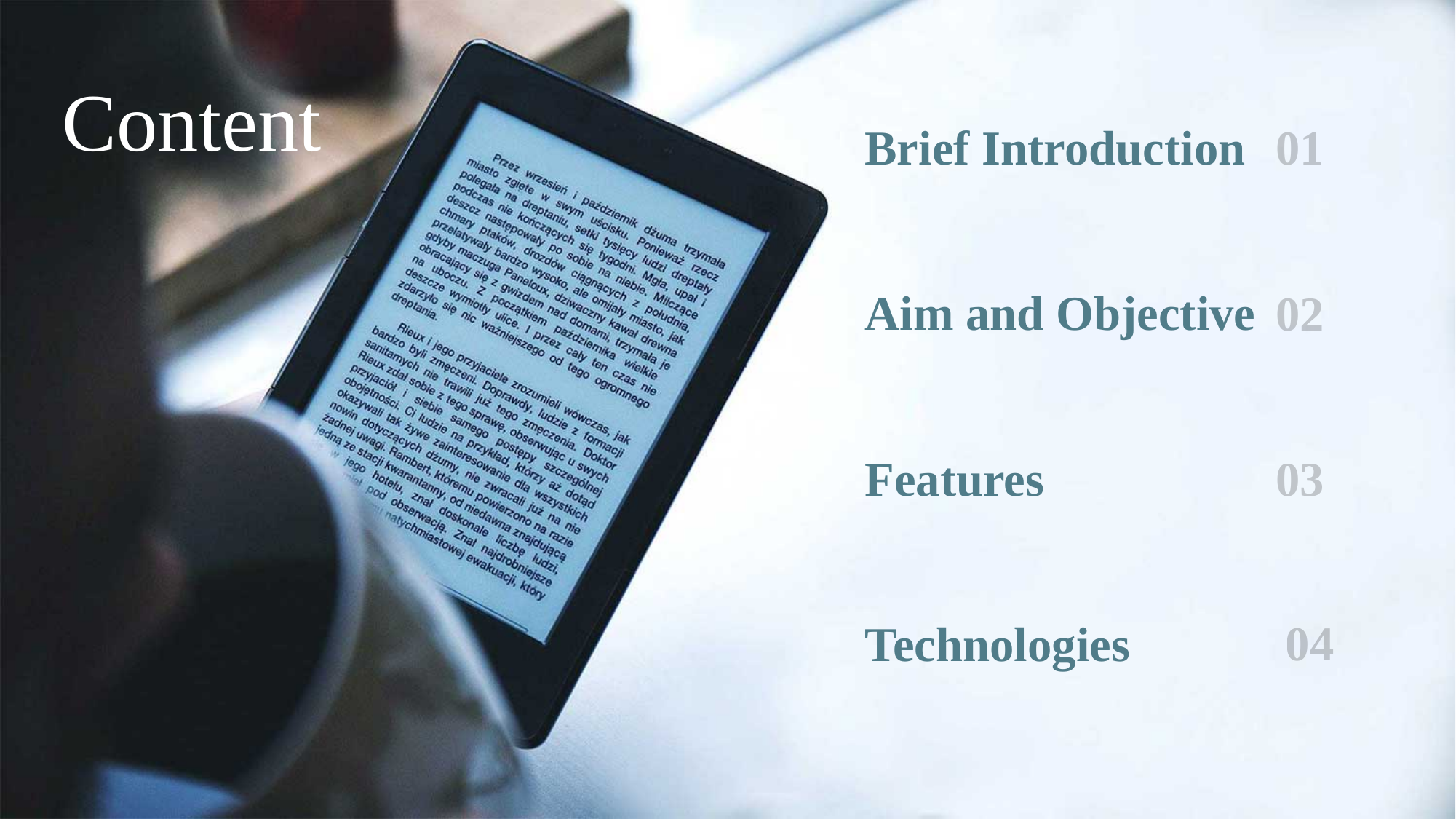

Content
01
Brief Introduction
Aim and Objective
02
Features
03
04
Technologies